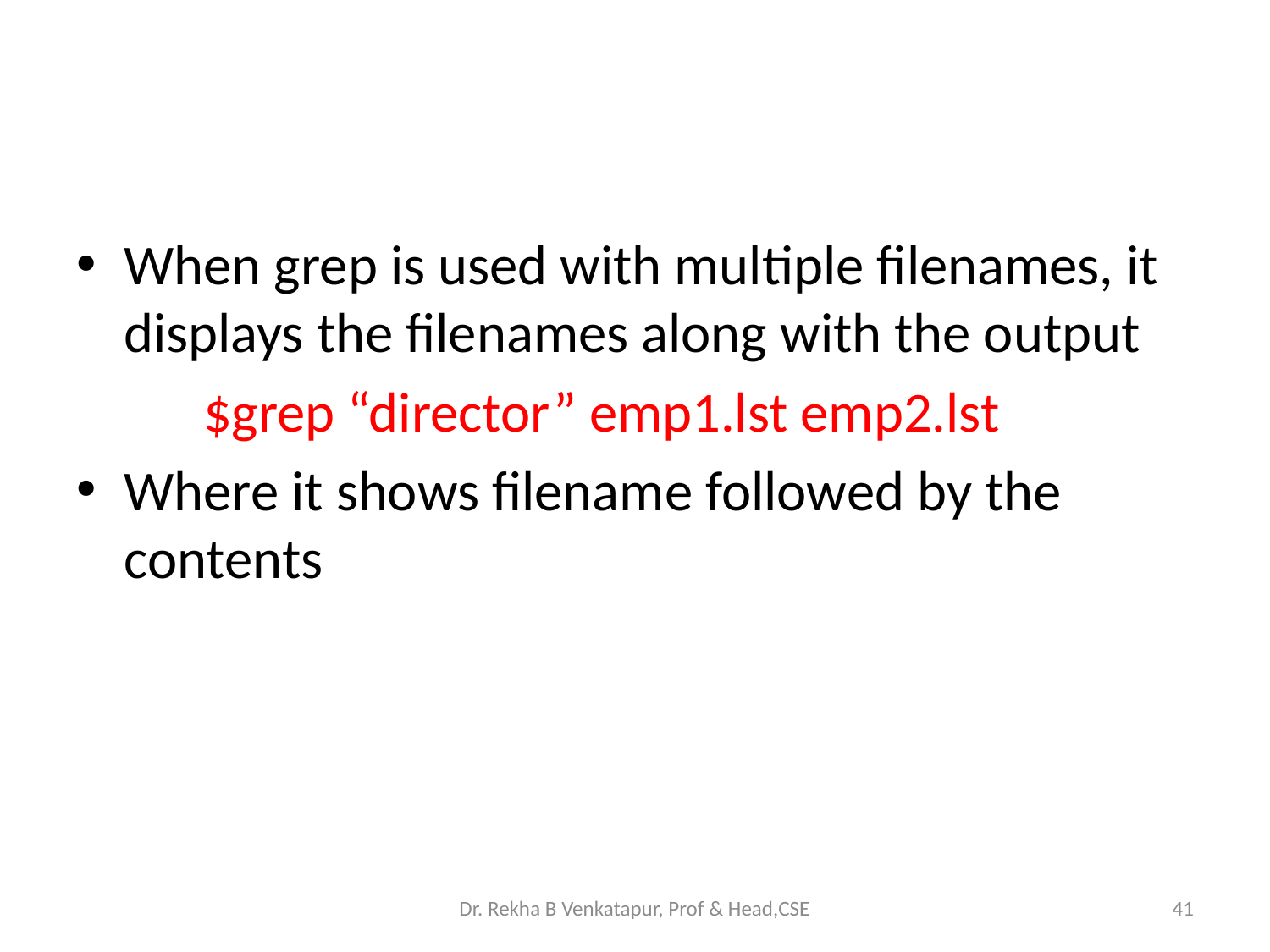

When grep is used with multiple filenames, it displays the filenames along with the output
	$grep “director” emp1.lst emp2.lst
Where it shows filename followed by the contents

Dr. Rekha B Venkatapur, Prof & Head,CSE
41